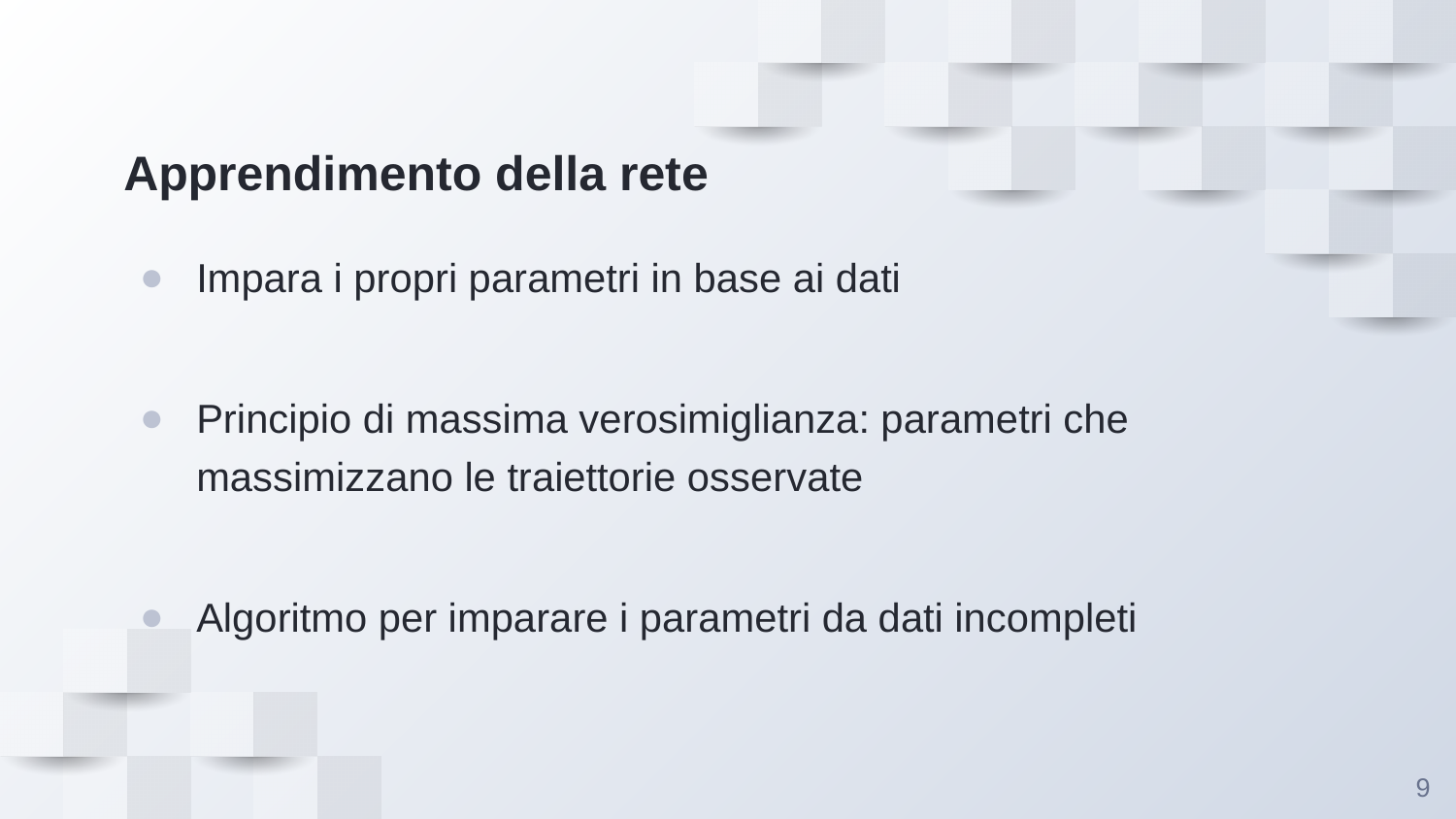

# Apprendimento della rete
Impara i propri parametri in base ai dati

Principio di massima verosimiglianza: parametri che massimizzano le traiettorie osservate

Algoritmo per imparare i parametri da dati incompleti

9